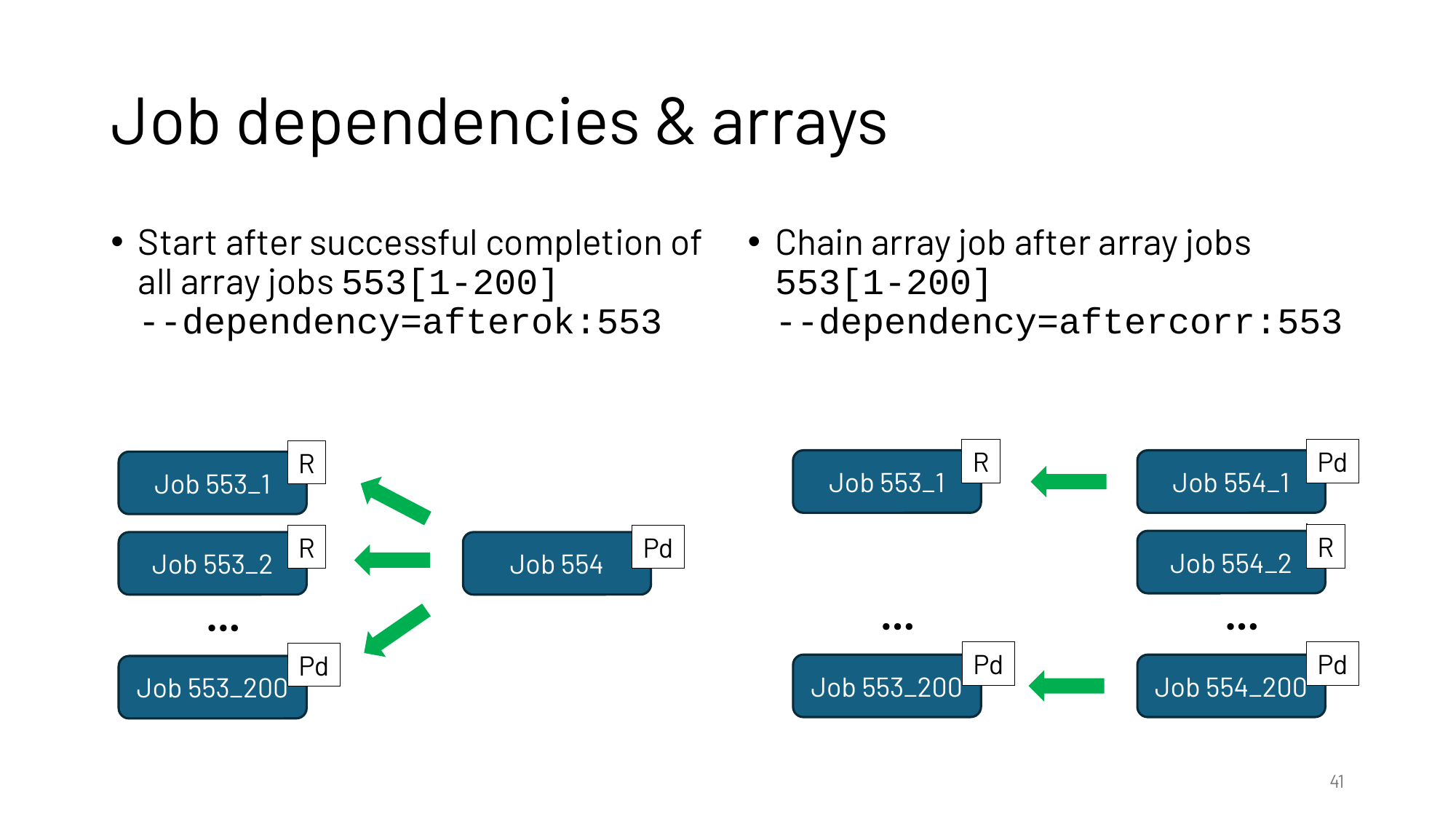

# Job dependencies & arrays
Start after successful completion of all array jobs 553[1-200]
--dependency=afterok:553
Chain array job after array jobs 553[1-200]
--dependency=aftercorr:553
R
Job 553_1
Pd
Job 554_1

R
Job 553_2
Pd
Job 554_2
...
...
Pd
Job 553_200
Pd
Job 554_200

R
Job 553_1

R
Job 553_2
Pd
Job 554
...

Pd
Job 553_200

R
41